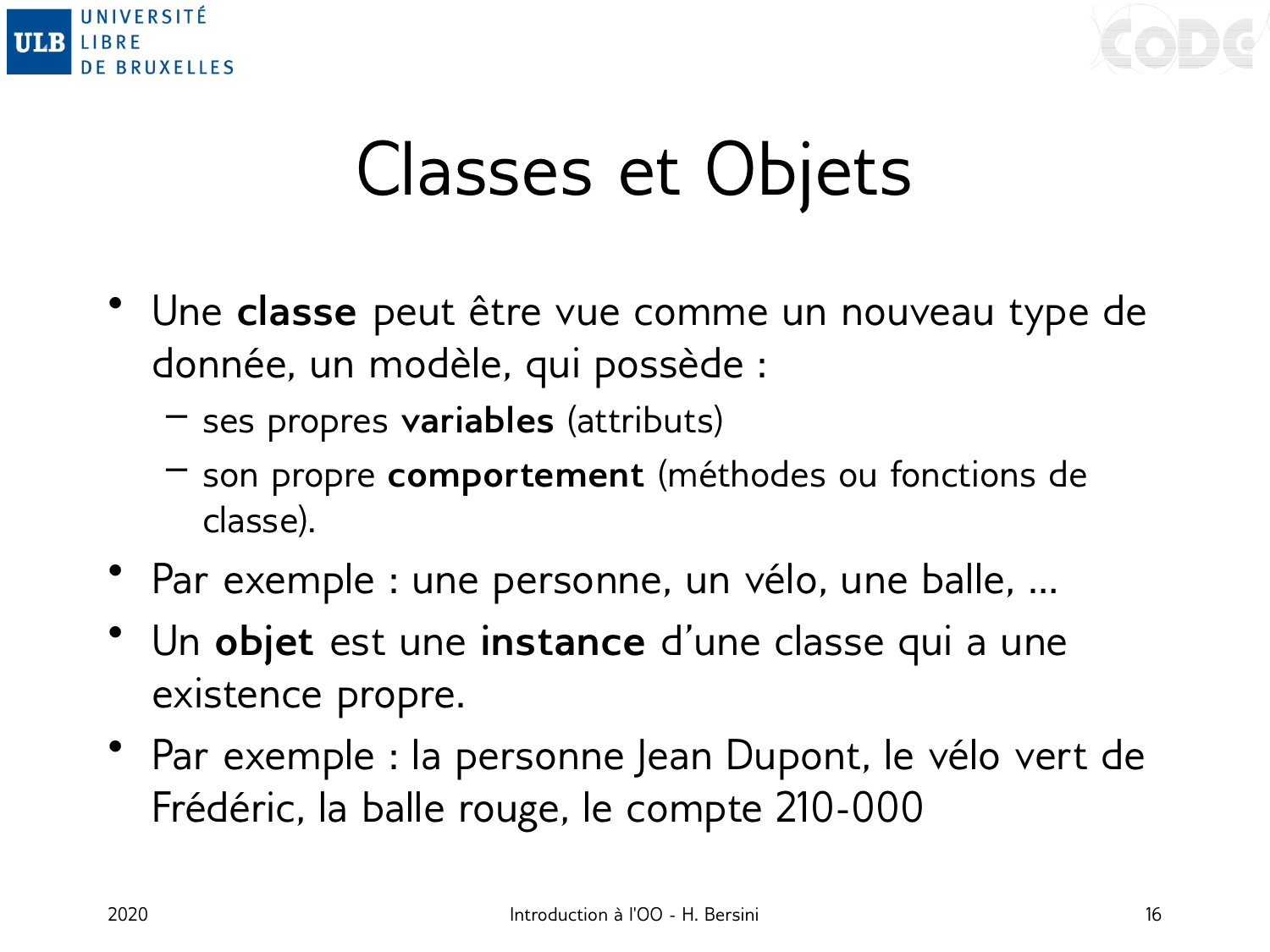

# Classes et Objets
Une classe peut être vue comme un nouveau type de donnée, un modèle, qui possède :
ses propres variables (attributs)
son propre comportement (méthodes ou fonctions de classe).
Par exemple : une personne, un vélo, une balle, …
Un objet est une instance d’une classe qui a une existence propre.
Par exemple : la personne Jean Dupont, le vélo vert de Frédéric, la balle rouge, le compte 210-000
2020
Introduction à l'OO - H. Bersini
16